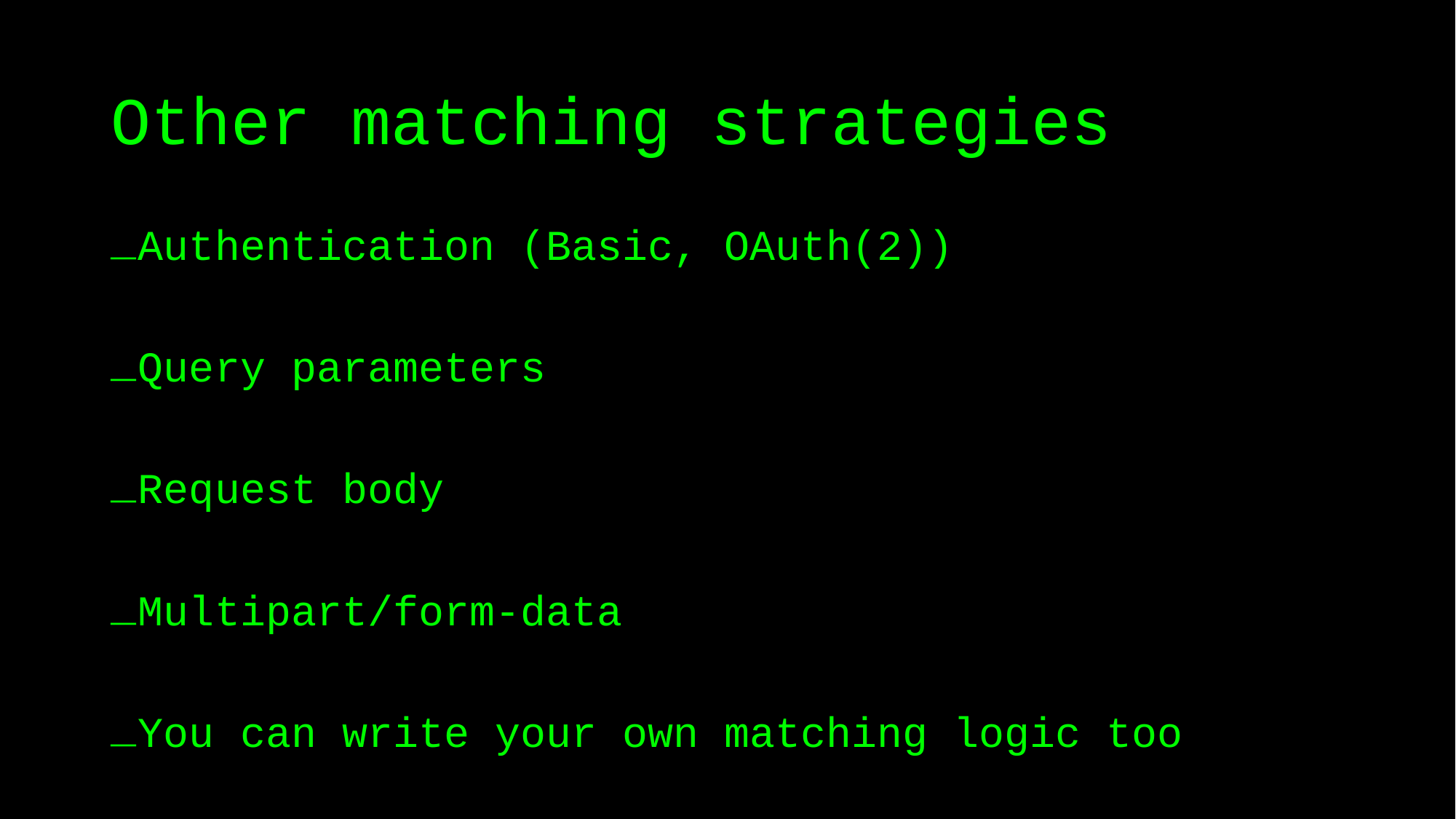

# Other matching strategies
Authentication (Basic, OAuth(2))

Query parameters

Request body

Multipart/form-data

You can write your own matching logic too